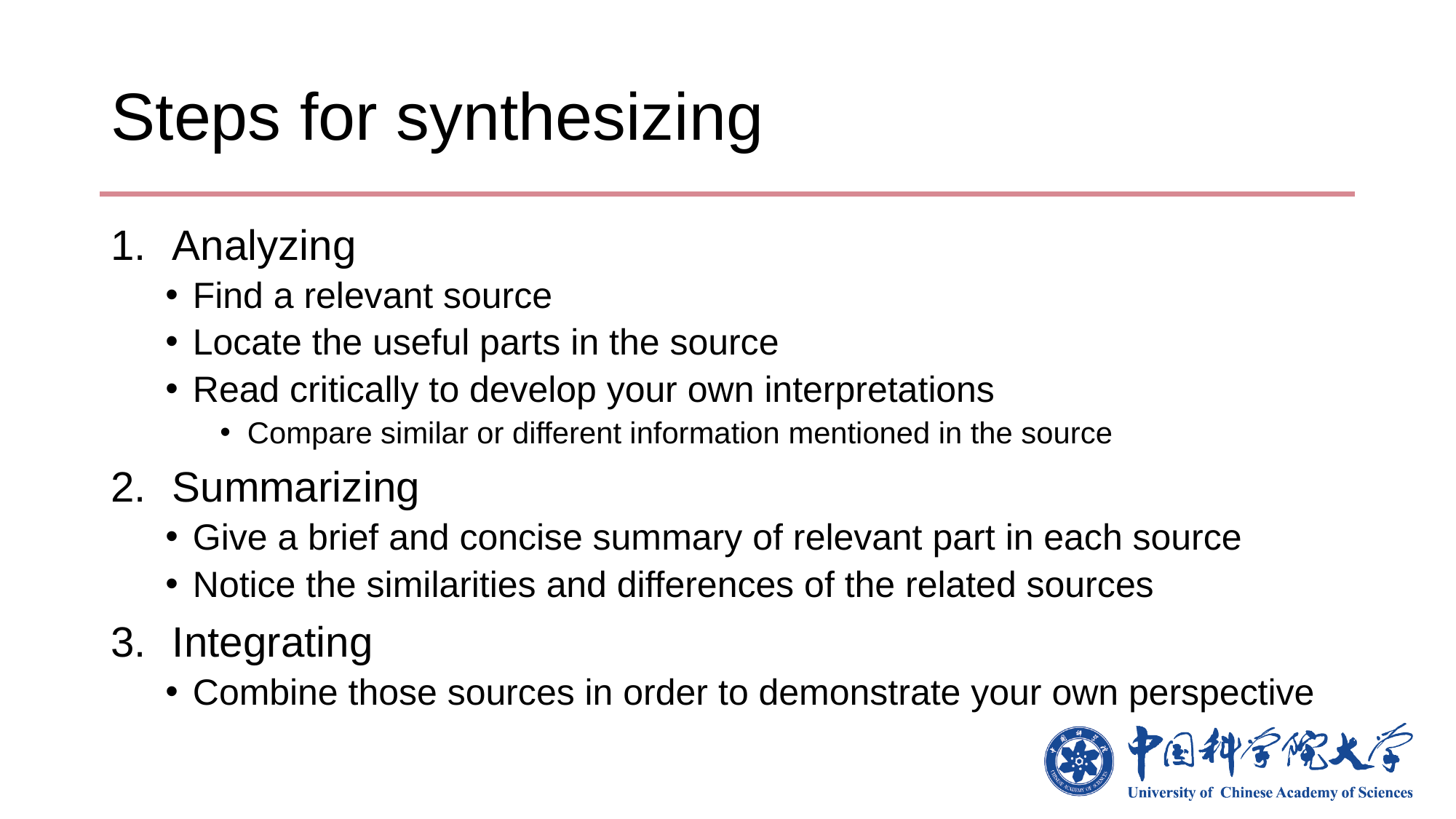

# Steps for synthesizing
Analyzing
Find a relevant source
Locate the useful parts in the source
Read critically to develop your own interpretations
Compare similar or different information mentioned in the source
Summarizing
Give a brief and concise summary of relevant part in each source
Notice the similarities and differences of the related sources
Integrating
Combine those sources in order to demonstrate your own perspective